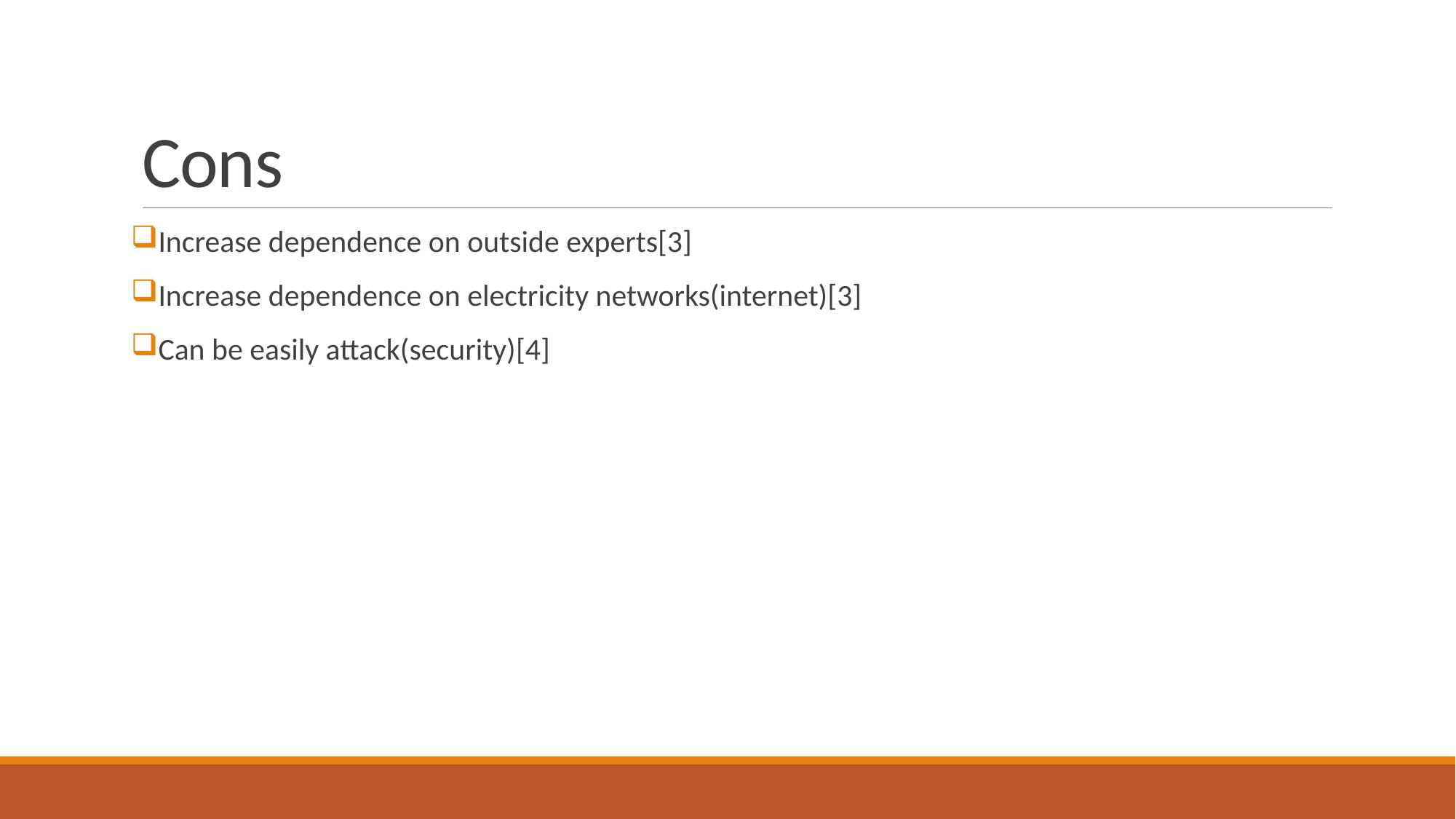

# Cons
Increase dependence on outside experts[3]
Increase dependence on electricity networks(internet)[3]
Can be easily attack(security)[4]